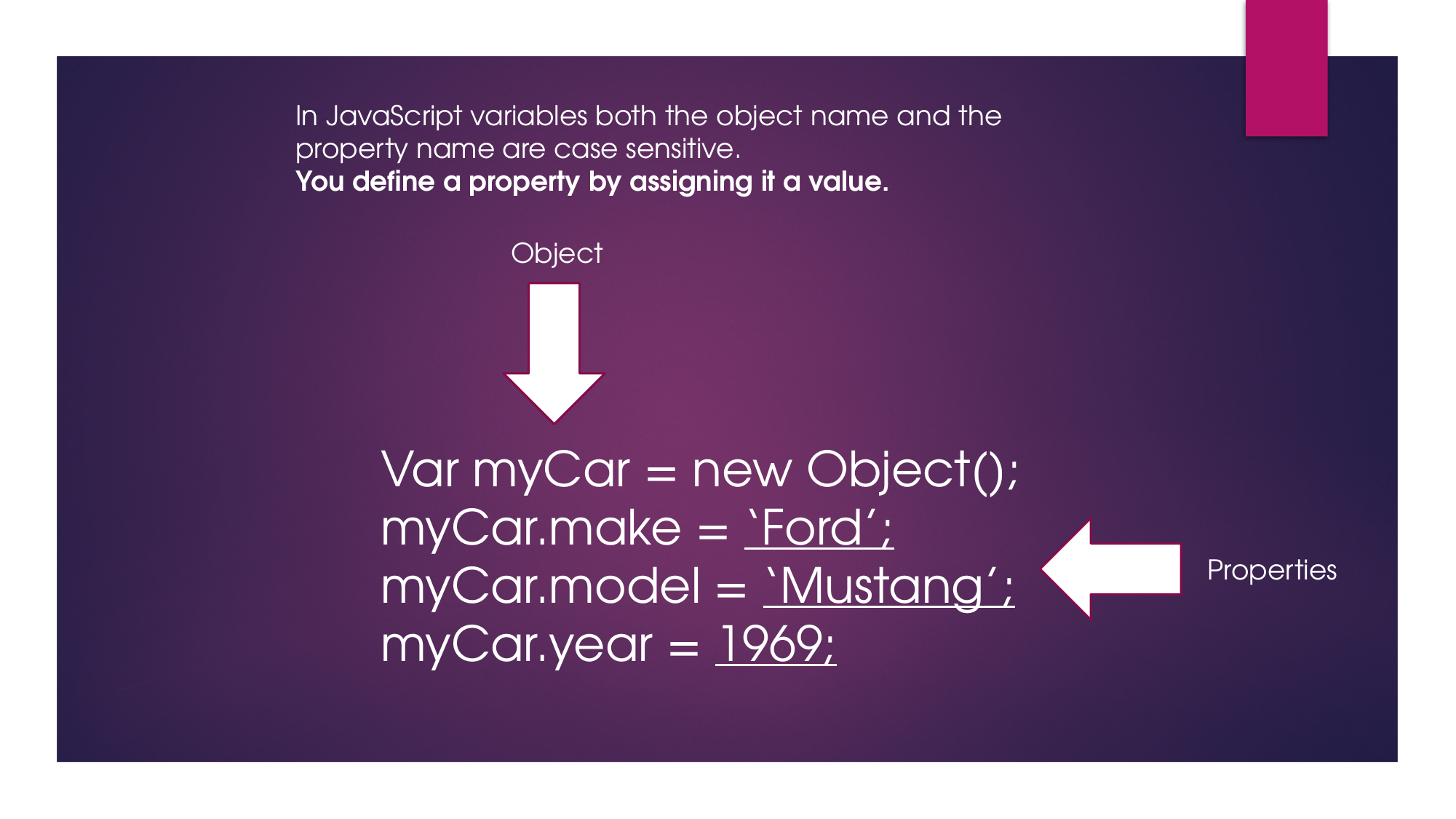

In JavaScript variables both the object name and the property name are case sensitive.
You define a property by assigning it a value.

Object

Var myCar = new Object();
myCar.make = ‘Ford’;
myCar.model = ‘Mustang’;
myCar.year = 1969;

Properties